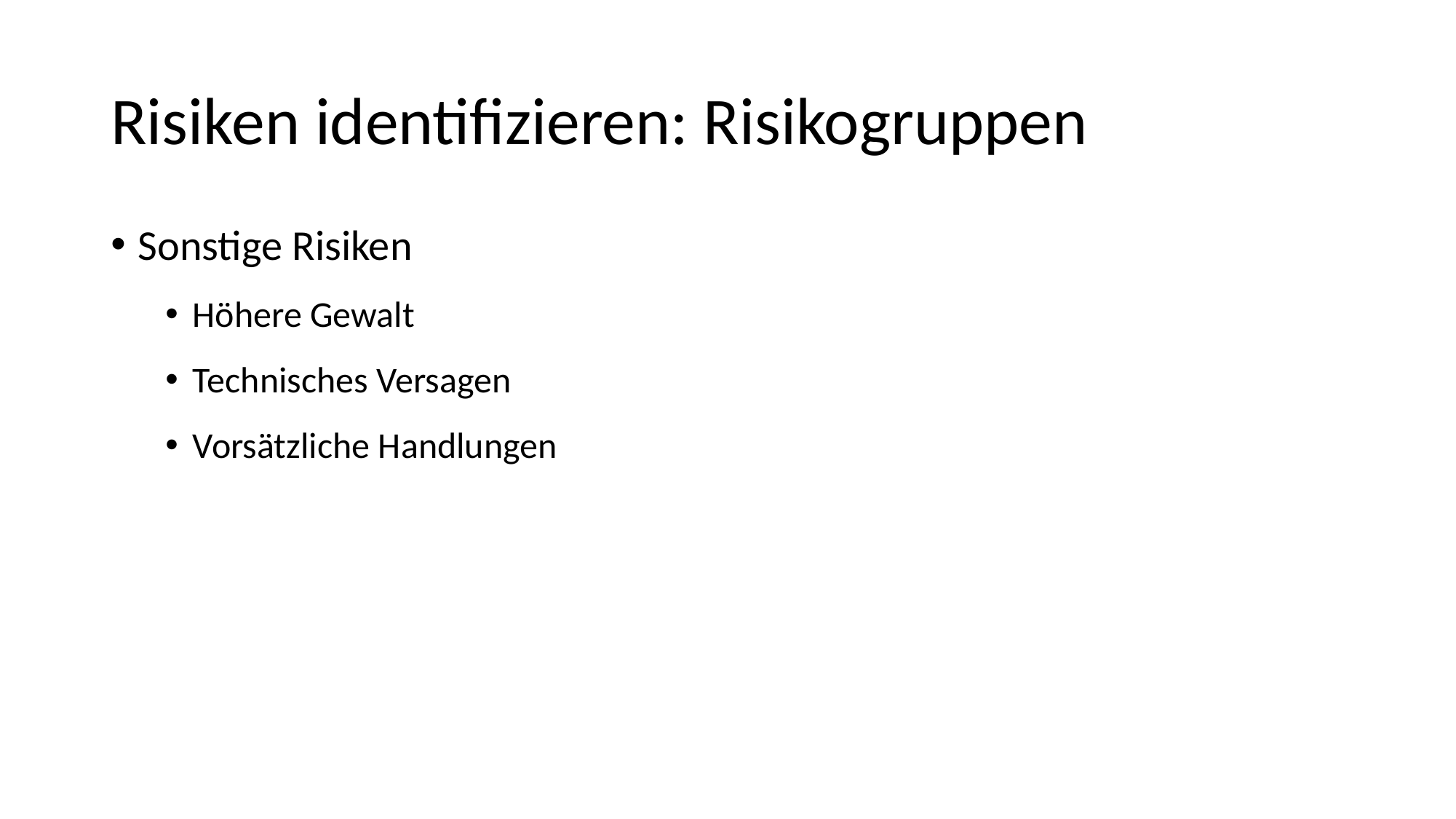

Risiken identifizieren: Risikogruppen
Sonstige Risiken
Höhere Gewalt
Technisches Versagen
Vorsätzliche Handlungen